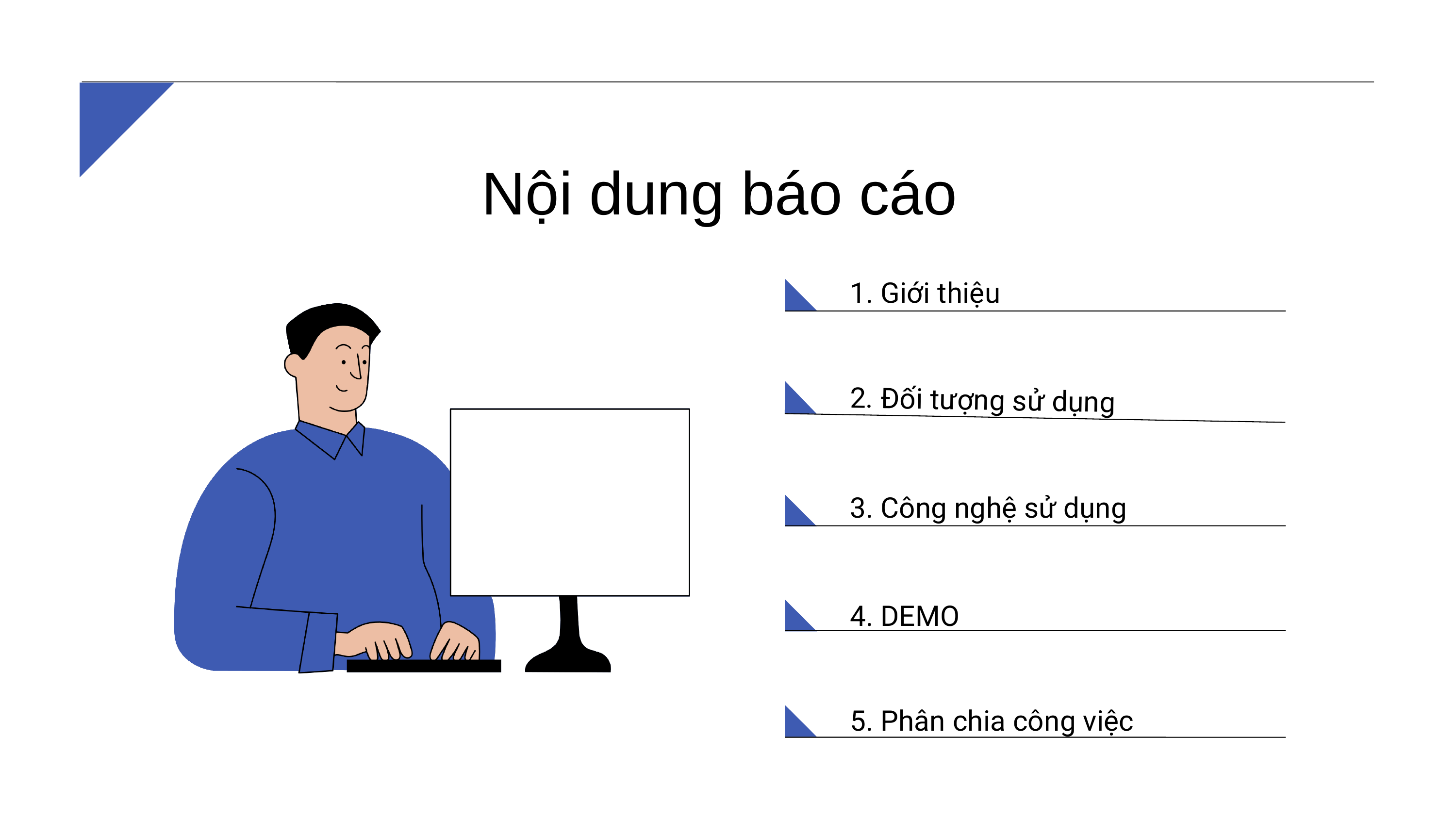

Nội dung báo cáo
1. Giới thiệu

2. Đối tượng sử dụng

3. Công nghệ sử dụng

4. DEMO

5. Phân chia công việc